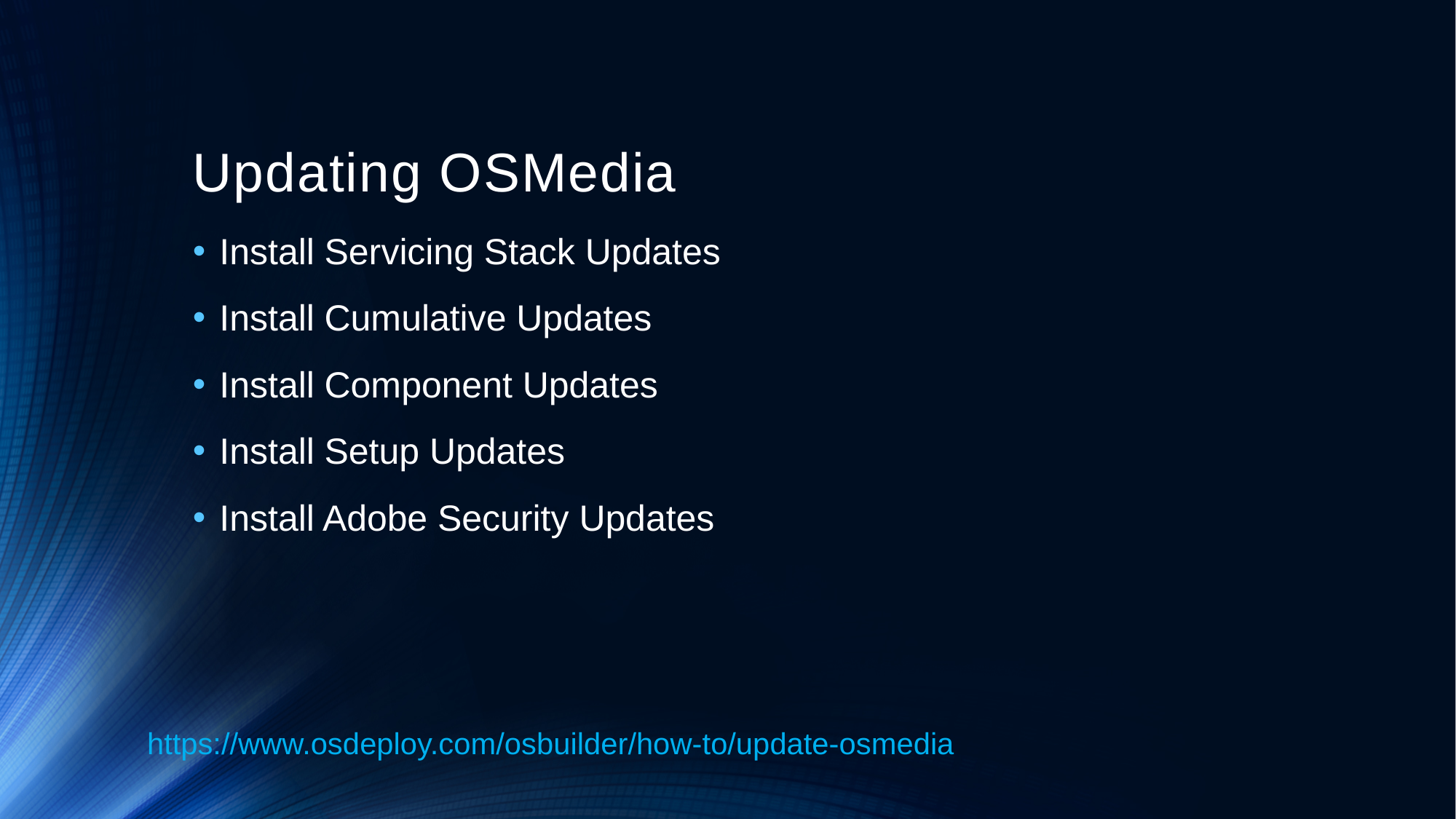

# Updating OSMedia
Install Servicing Stack Updates
Install Cumulative Updates
Install Component Updates
Install Setup Updates
Install Adobe Security Updates
https://www.osdeploy.com/osbuilder/how-to/update-osmedia